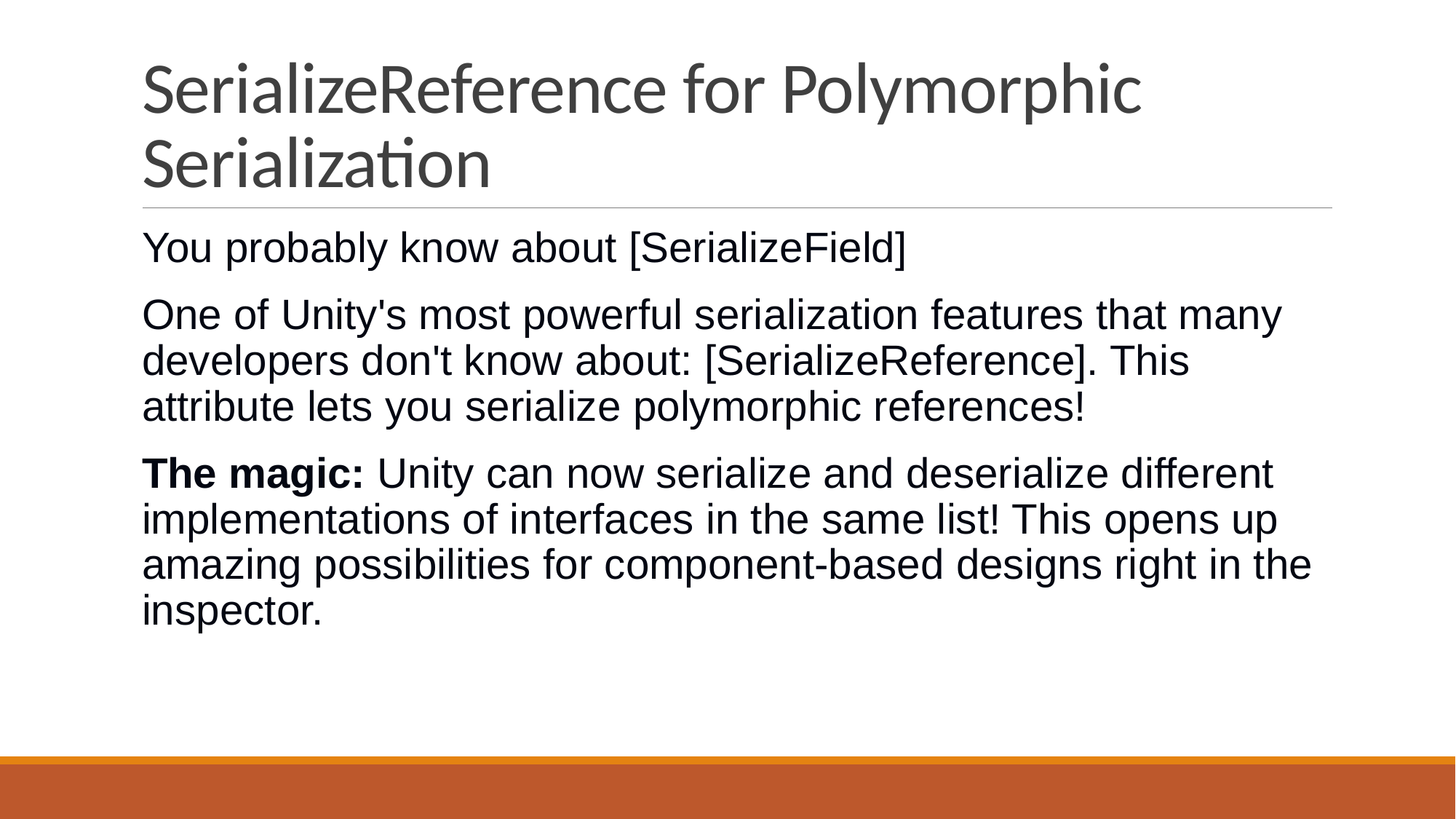

# SerializeReference for Polymorphic Serialization
You probably know about [SerializeField]
One of Unity's most powerful serialization features that many developers don't know about: [SerializeReference]. This attribute lets you serialize polymorphic references!
The magic: Unity can now serialize and deserialize different implementations of interfaces in the same list! This opens up amazing possibilities for component-based designs right in the inspector.